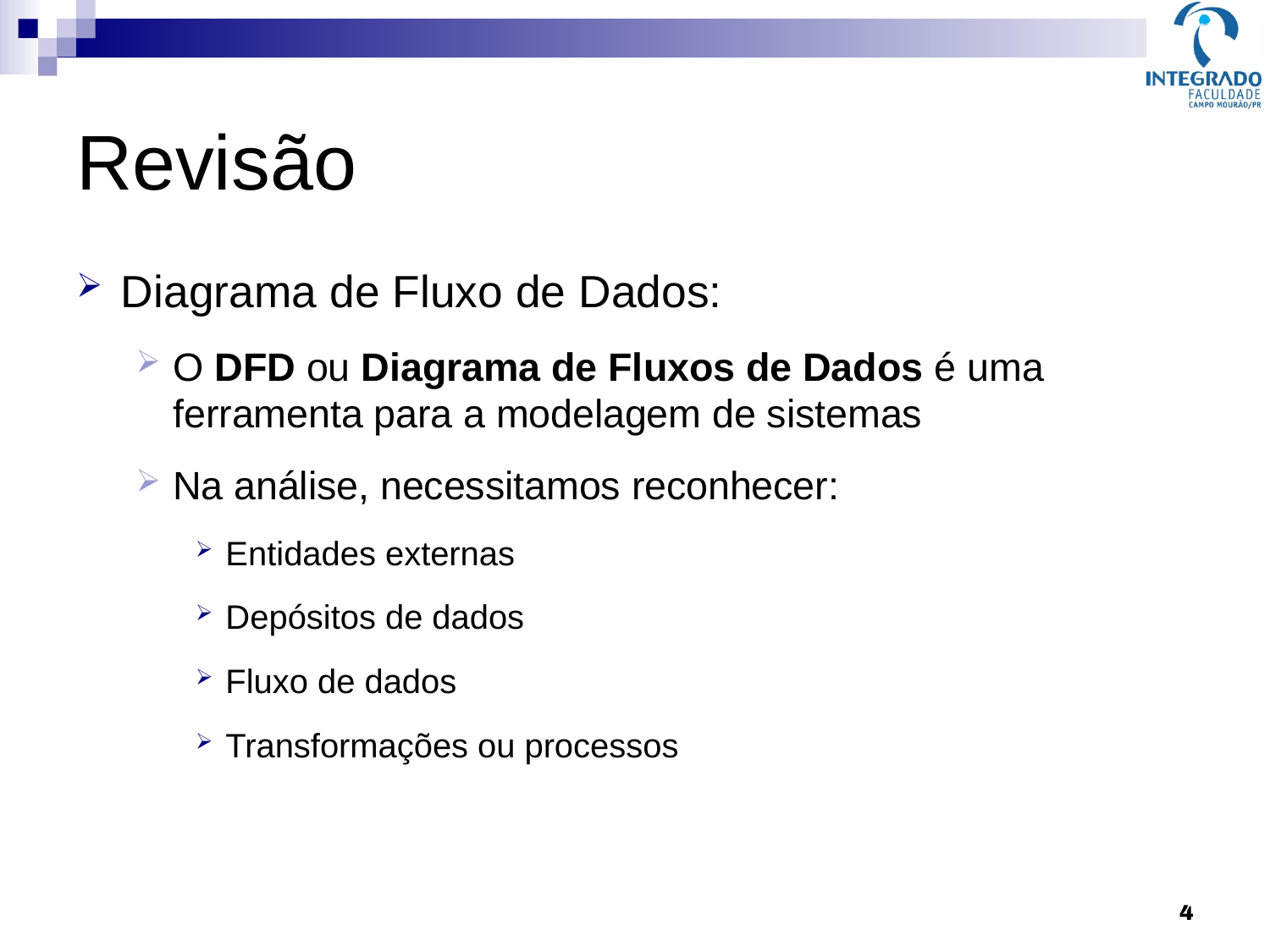

# Revisão
Diagrama de Fluxo de Dados:
O DFD ou Diagrama de Fluxos de Dados é uma ferramenta para a modelagem de sistemas
Na análise, necessitamos reconhecer:
Entidades externas
Depósitos de dados
Fluxo de dados
Transformações ou processos

4